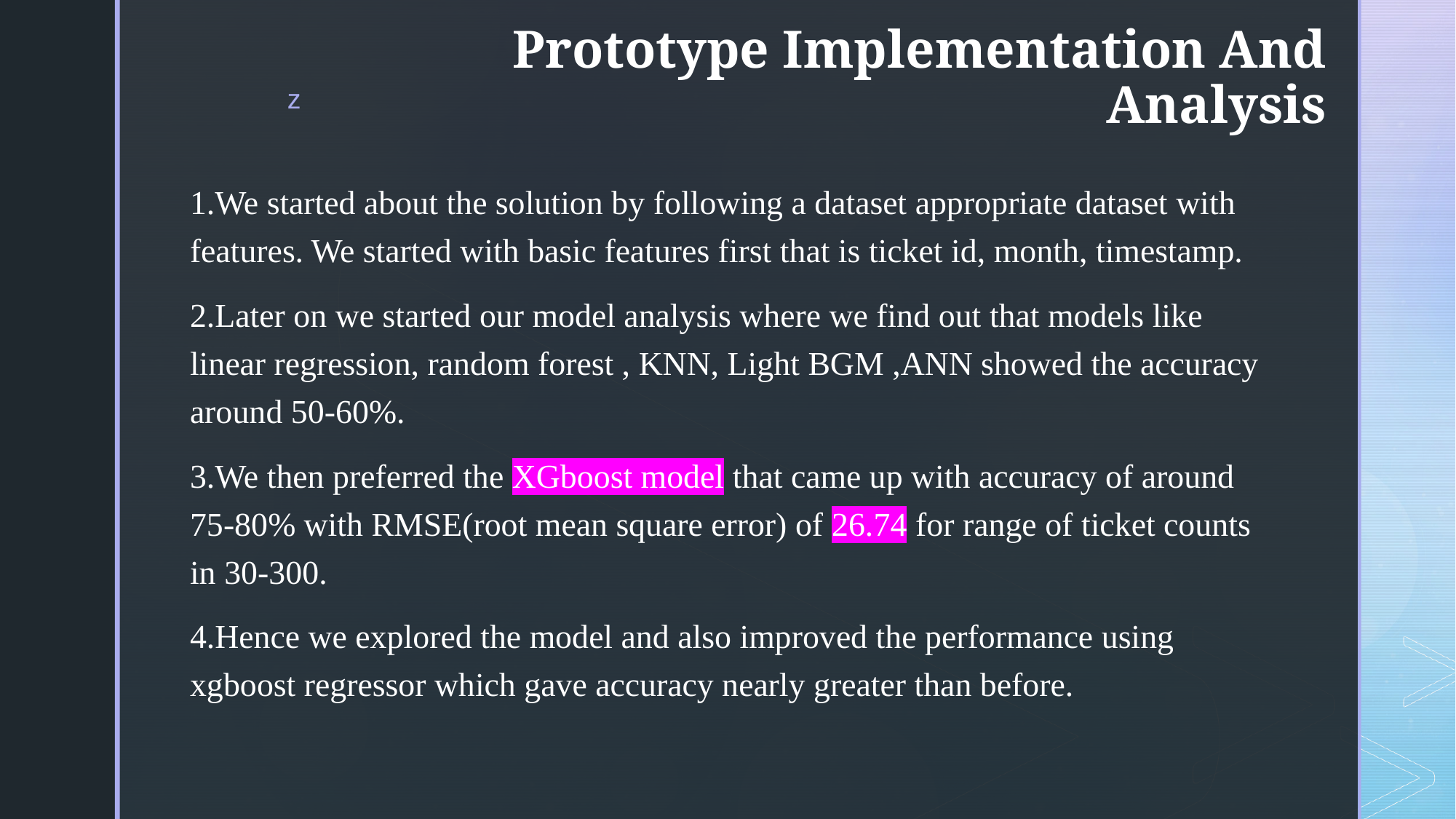

# Prototype Implementation And Analysis
1.We started about the solution by following a dataset appropriate dataset with features. We started with basic features first that is ticket id, month, timestamp.
2.Later on we started our model analysis where we find out that models like linear regression, random forest , KNN, Light BGM ,ANN showed the accuracy around 50-60%.
3.We then preferred the XGboost model that came up with accuracy of around 75-80% with RMSE(root mean square error) of 26.74 for range of ticket counts in 30-300.
4.Hence we explored the model and also improved the performance using xgboost regressor which gave accuracy nearly greater than before.